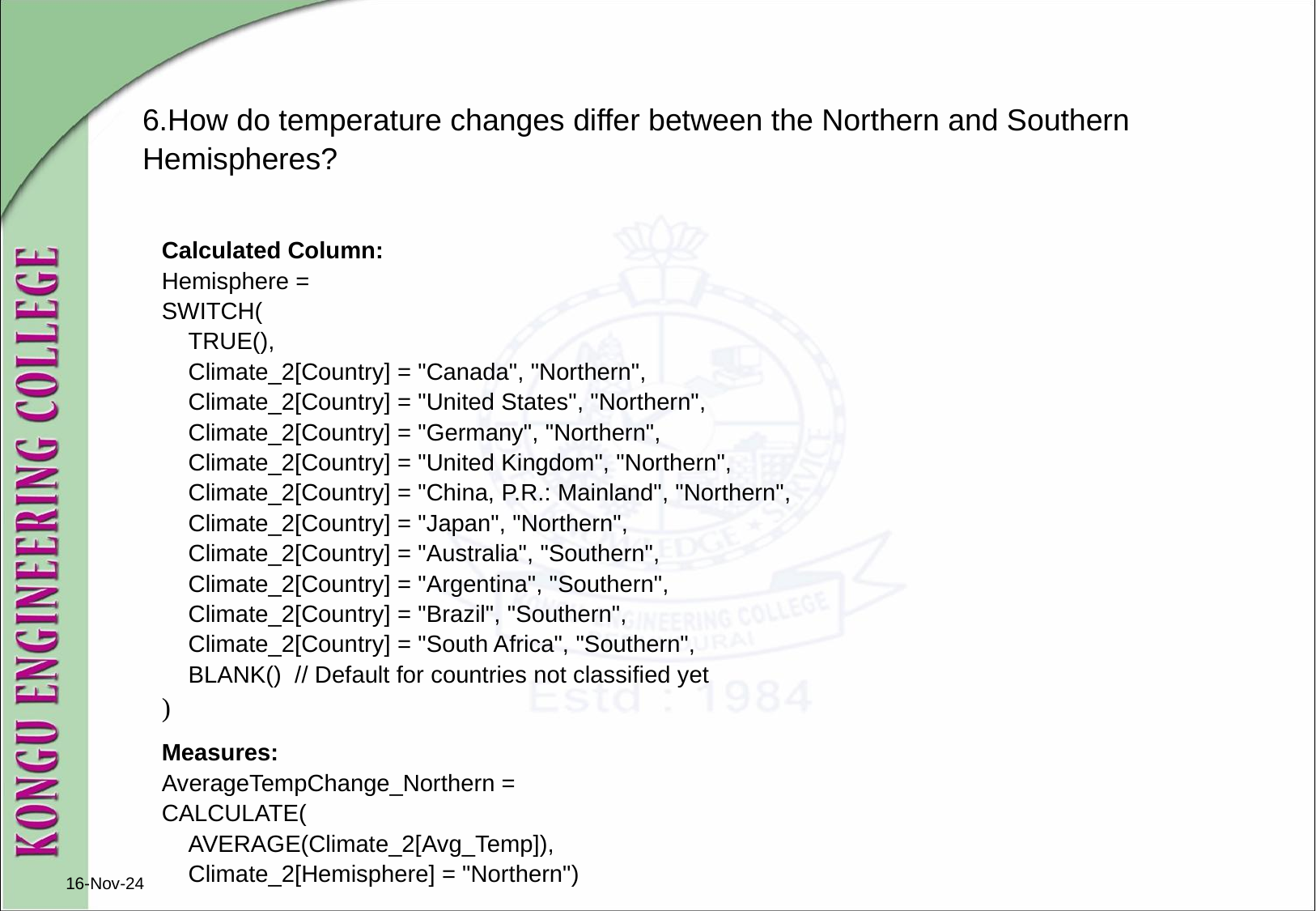

6.How do temperature changes differ between the Northern and Southern Hemispheres?

Calculated Column:
Hemisphere =
SWITCH(
    TRUE(),
    Climate_2[Country] = "Canada", "Northern",
    Climate_2[Country] = "United States", "Northern",
    Climate_2[Country] = "Germany", "Northern",
    Climate_2[Country] = "United Kingdom", "Northern",
    Climate_2[Country] = "China, P.R.: Mainland", "Northern",
    Climate_2[Country] = "Japan", "Northern",
    Climate_2[Country] = "Australia", "Southern",
    Climate_2[Country] = "Argentina", "Southern",
    Climate_2[Country] = "Brazil", "Southern",
    Climate_2[Country] = "South Africa", "Southern",
    BLANK()  // Default for countries not classified yet
)
Measures:
AverageTempChange_Northern =
CALCULATE(
    AVERAGE(Climate_2[Avg_Temp]),
    Climate_2[Hemisphere] = "Northern")

16-Nov-24